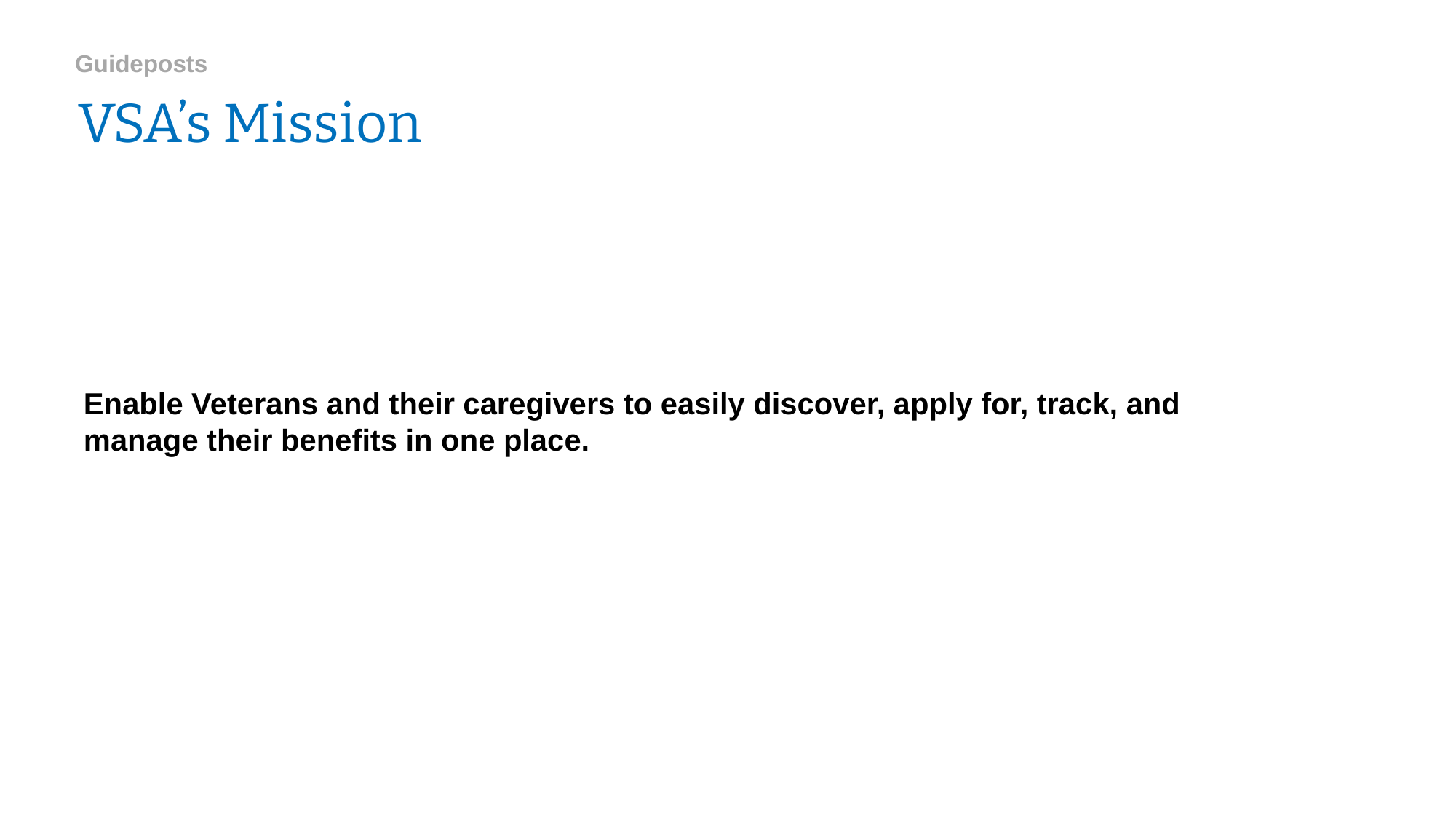

Guideposts
# VSA’s Mission

Enable Veterans and their caregivers to easily discover, apply for, track, and manage their benefits in one place.

VSA’s Mission